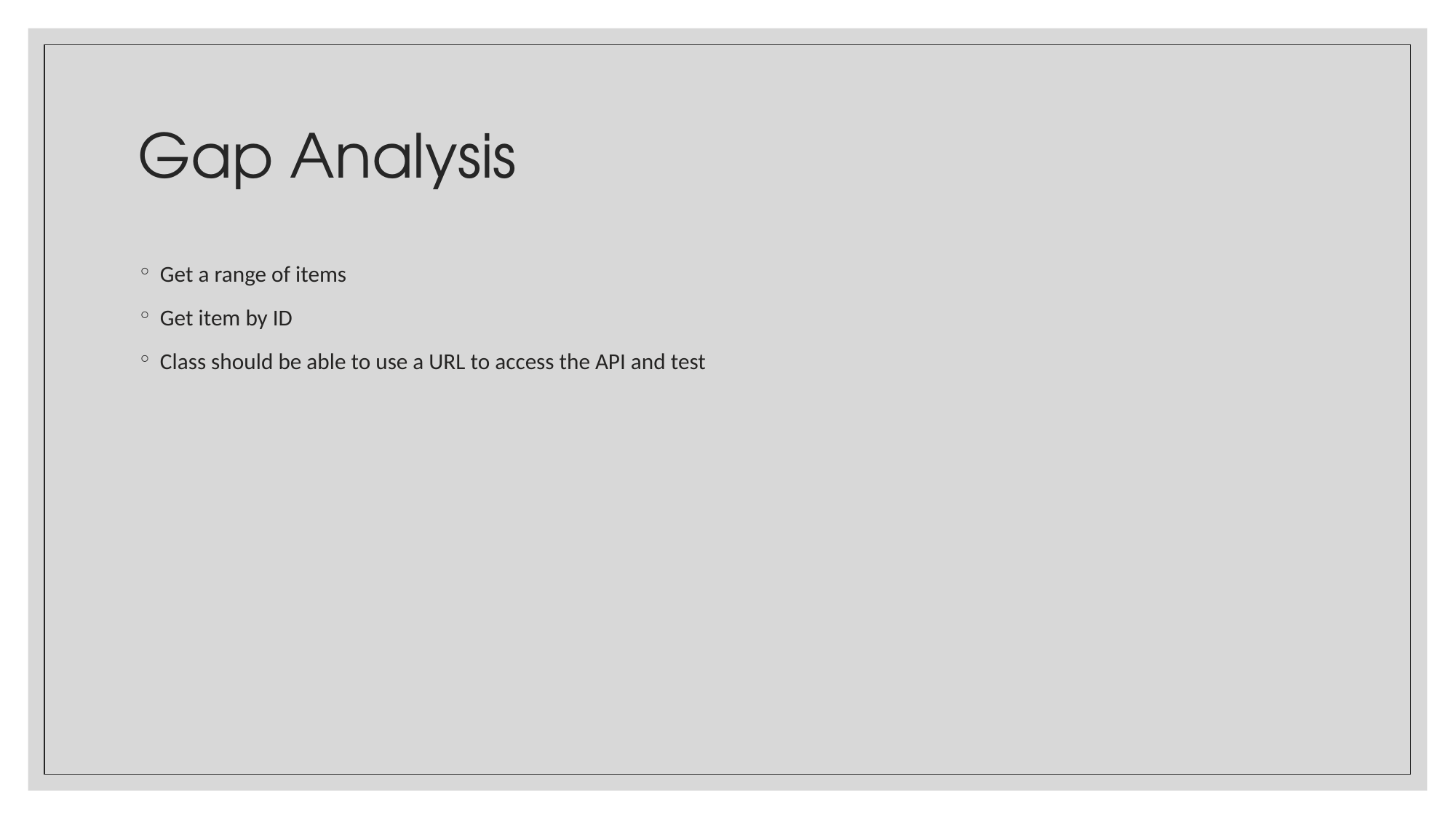

# Gap Analysis
Get a range of items
Get item by ID
Class should be able to use a URL to access the API and test